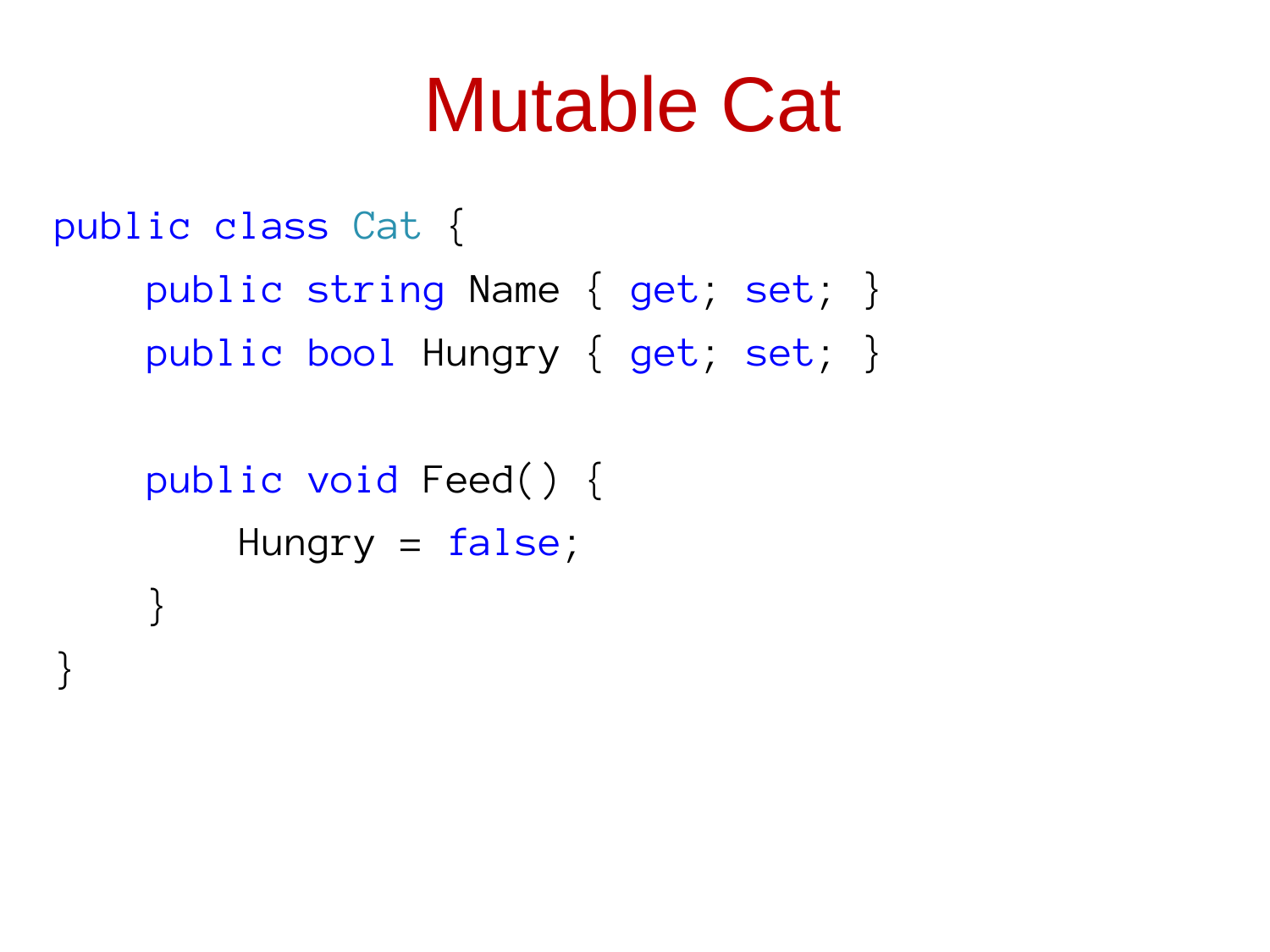

# Mutable Cat
public class Cat {
    public string Name { get; set; }
    public bool Hungry { get; set; }

    public void Feed() {
        Hungry = false;
    }
}